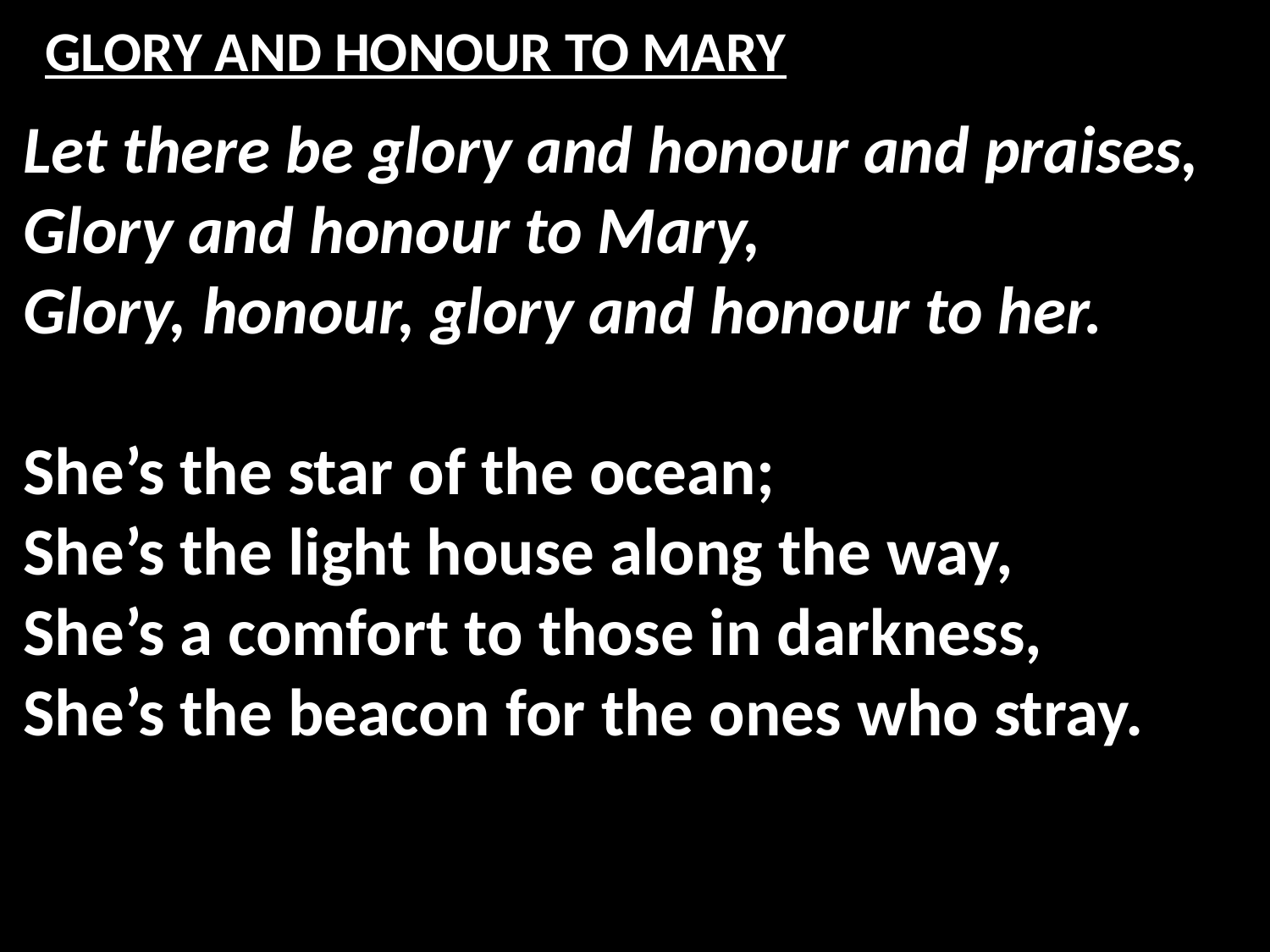

# GLORY AND HONOUR TO MARY
Let there be glory and honour and praises,
Glory and honour to Mary,
Glory, honour, glory and honour to her.

She’s the star of the ocean;
She’s the light house along the way,
She’s a comfort to those in darkness,
She’s the beacon for the ones who stray.